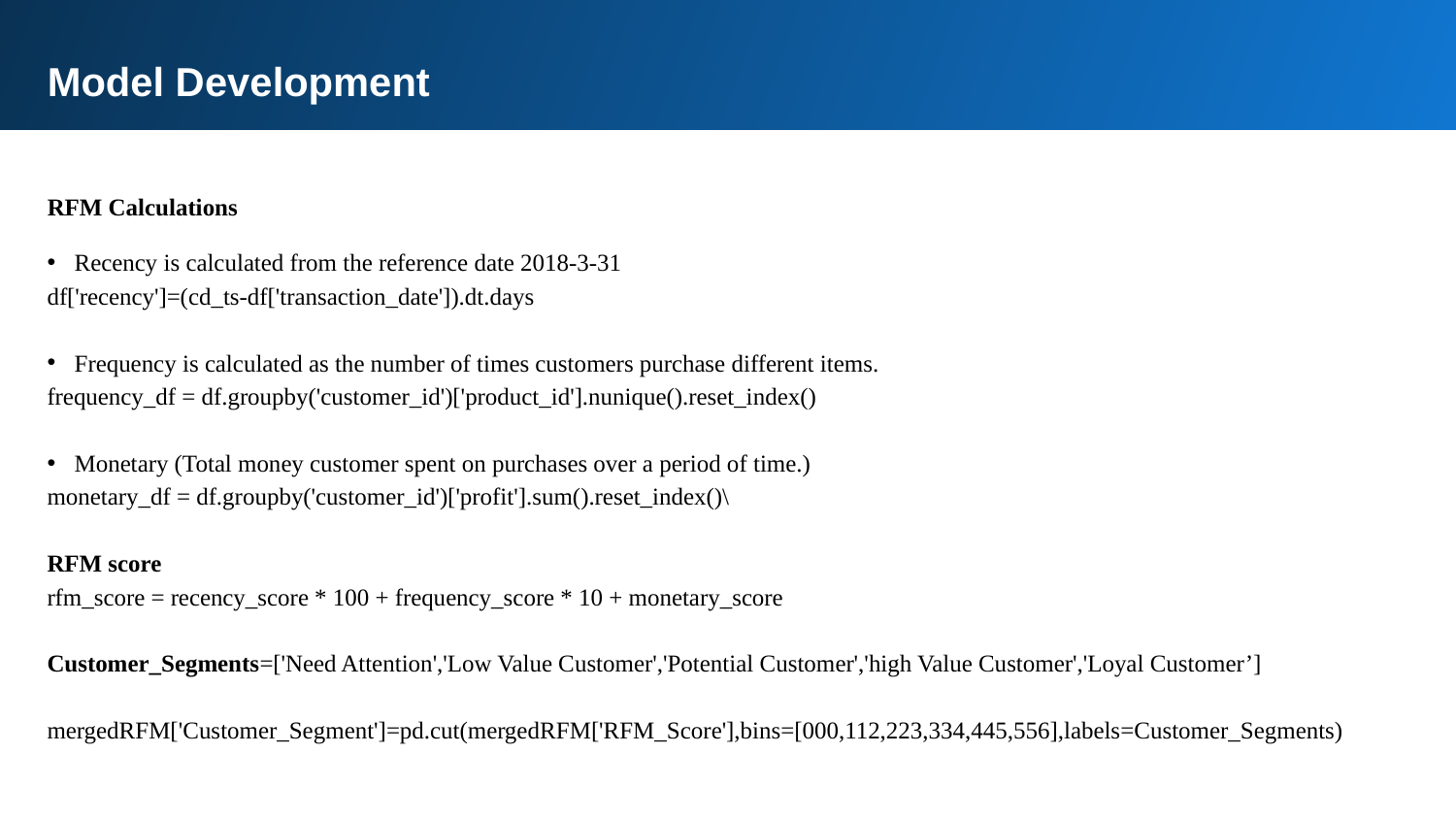

Model Development
RFM Calculations
Recency is calculated from the reference date 2018-3-31
df['recency']=(cd_ts-df['transaction_date']).dt.days

Frequency is calculated as the number of times customers purchase different items.
frequency_df = df.groupby('customer_id')['product_id'].nunique().reset_index()

Monetary (Total money customer spent on purchases over a period of time.)
monetary_df = df.groupby('customer_id')['profit'].sum().reset_index()\

RFM score
rfm_score = recency_score * 100 + frequency_score * 10 + monetary_score

Customer_Segments=['Need Attention','Low Value Customer','Potential Customer','high Value Customer','Loyal Customer’]

mergedRFM['Customer_Segment']=pd.cut(mergedRFM['RFM_Score'],bins=[000,112,223,334,445,556],labels=Customer_Segments)